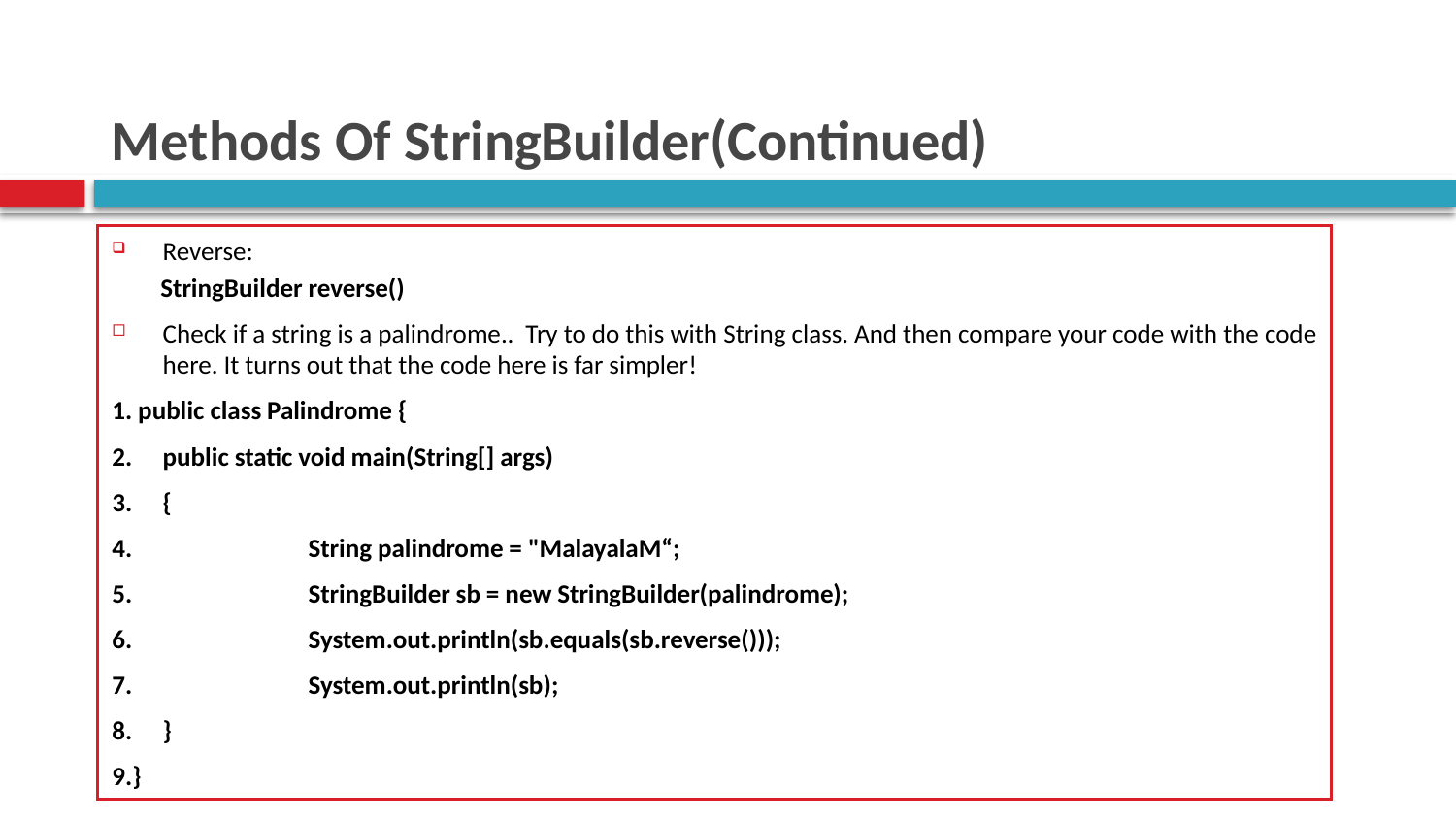

# Methods Of StringBuilder(Continued)
Reverse:
StringBuilder reverse()
Check if a string is a palindrome..  Try to do this with String class. And then compare your code with the code here. It turns out that the code here is far simpler!
1. public class Palindrome {
2. 	public static void main(String[] args)
3.	{
4.		String palindrome = "MalayalaM“;
5.		StringBuilder sb = new StringBuilder(palindrome);
6.		System.out.println(sb.equals(sb.reverse()));
7.		System.out.println(sb);
8.	}
9.}